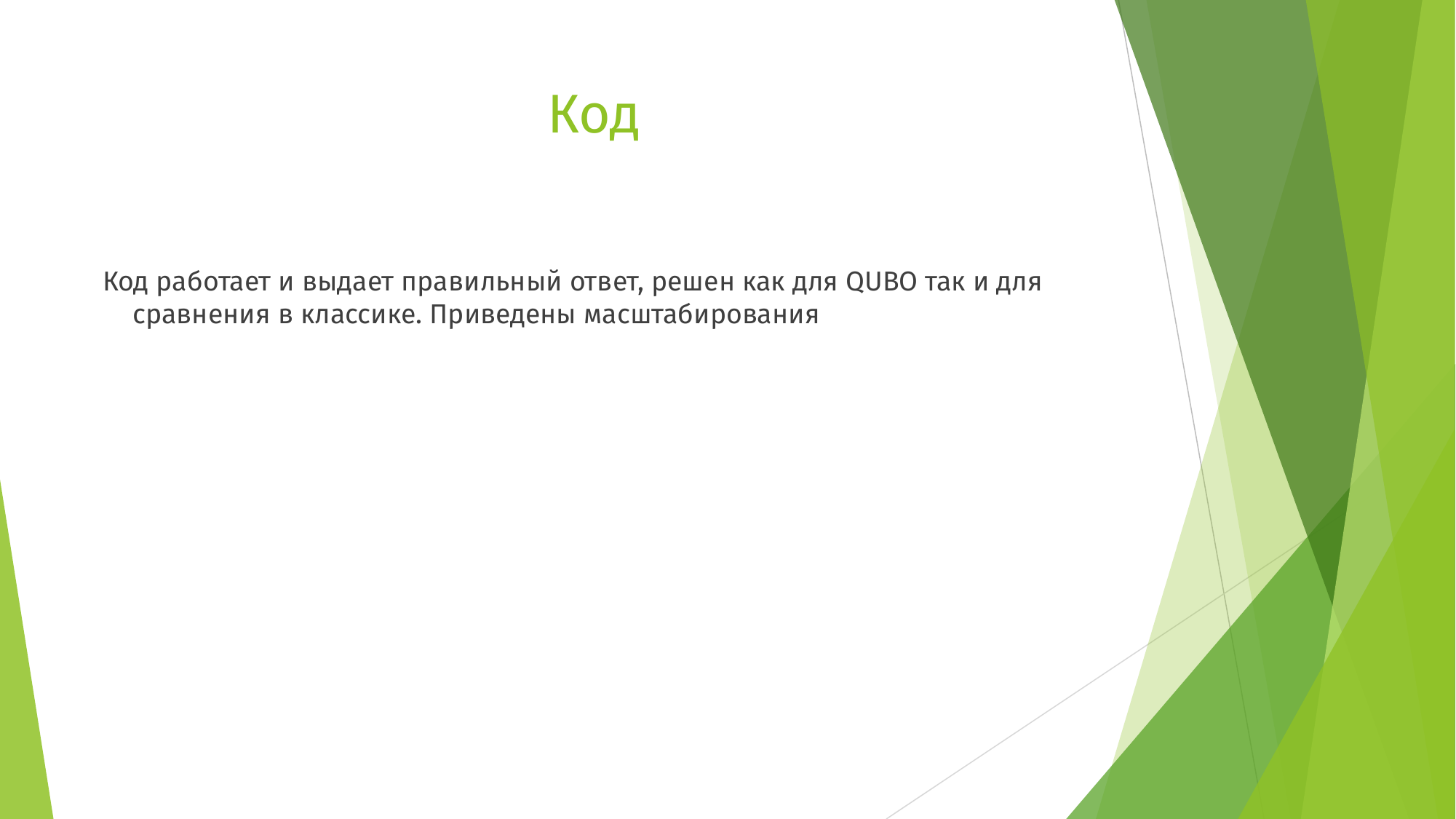

# Код
Код работает и выдает правильный ответ, решен как для QUBO так и для сравнения в классике. Приведены масштабирования